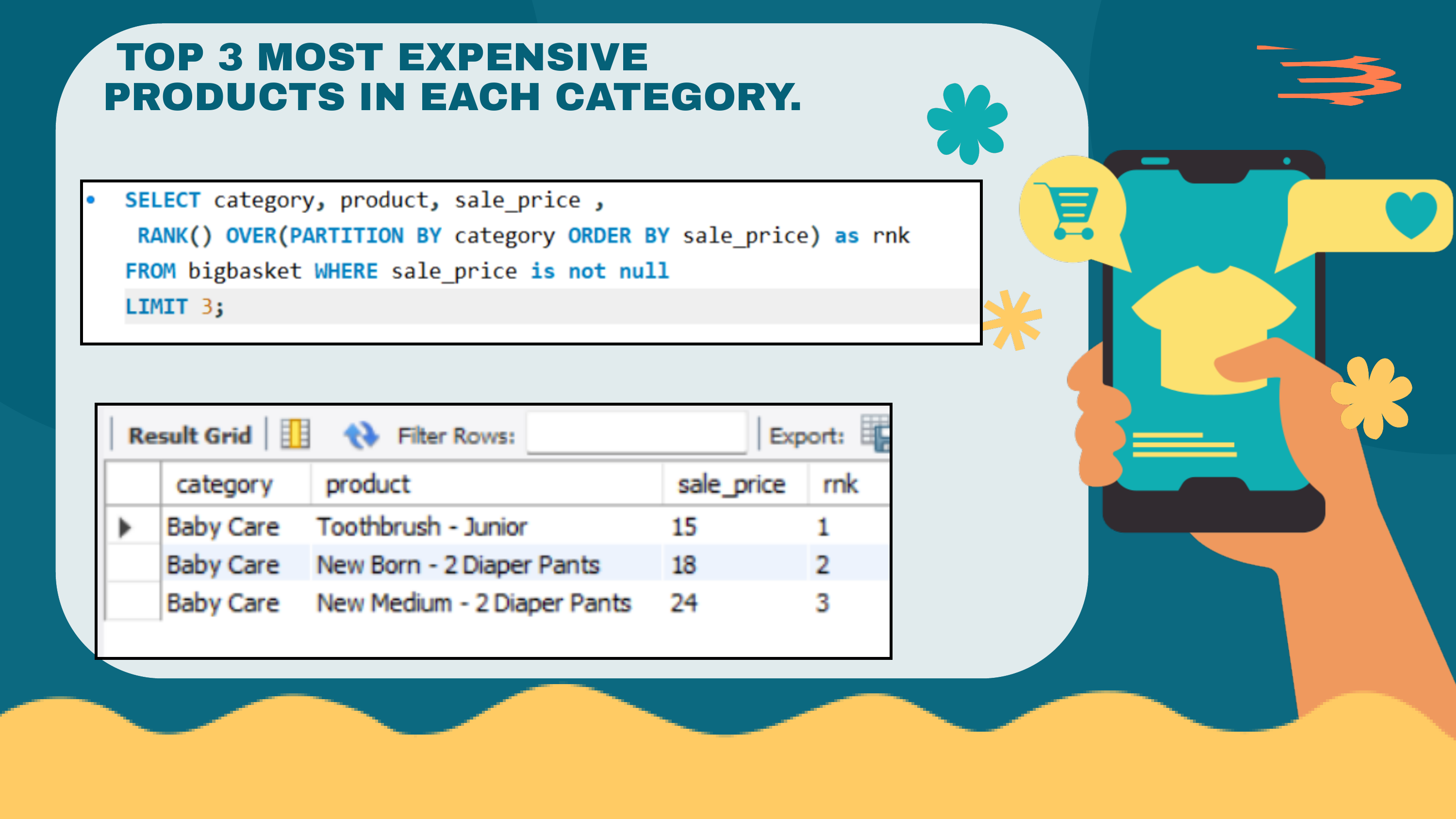

TOP 3 MOST EXPENSIVE PRODUCTS IN EACH CATEGORY.